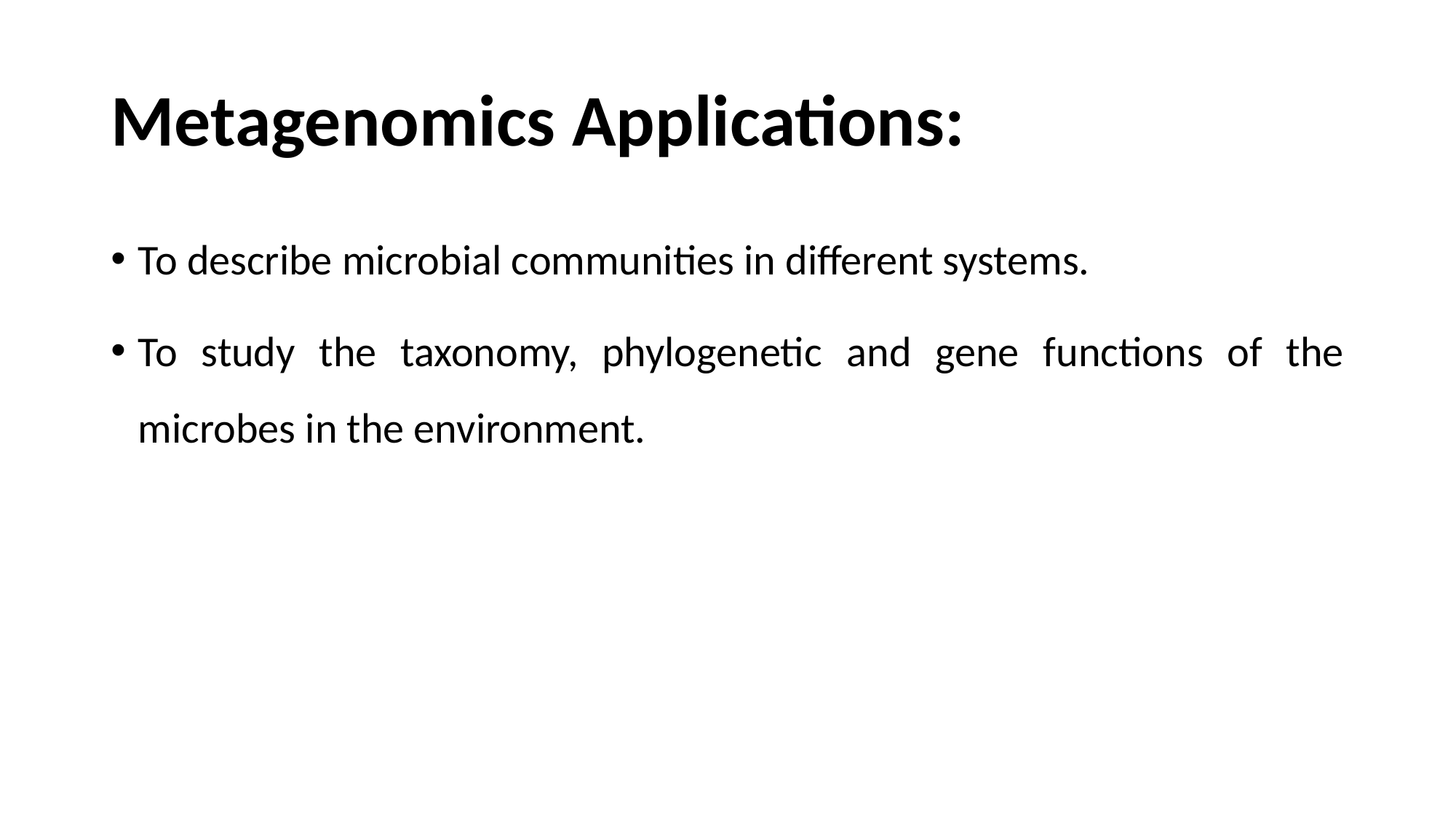

# Metagenomics Applications:
To describe microbial communities in different systems.
To study the taxonomy, phylogenetic and gene functions of the microbes in the environment.